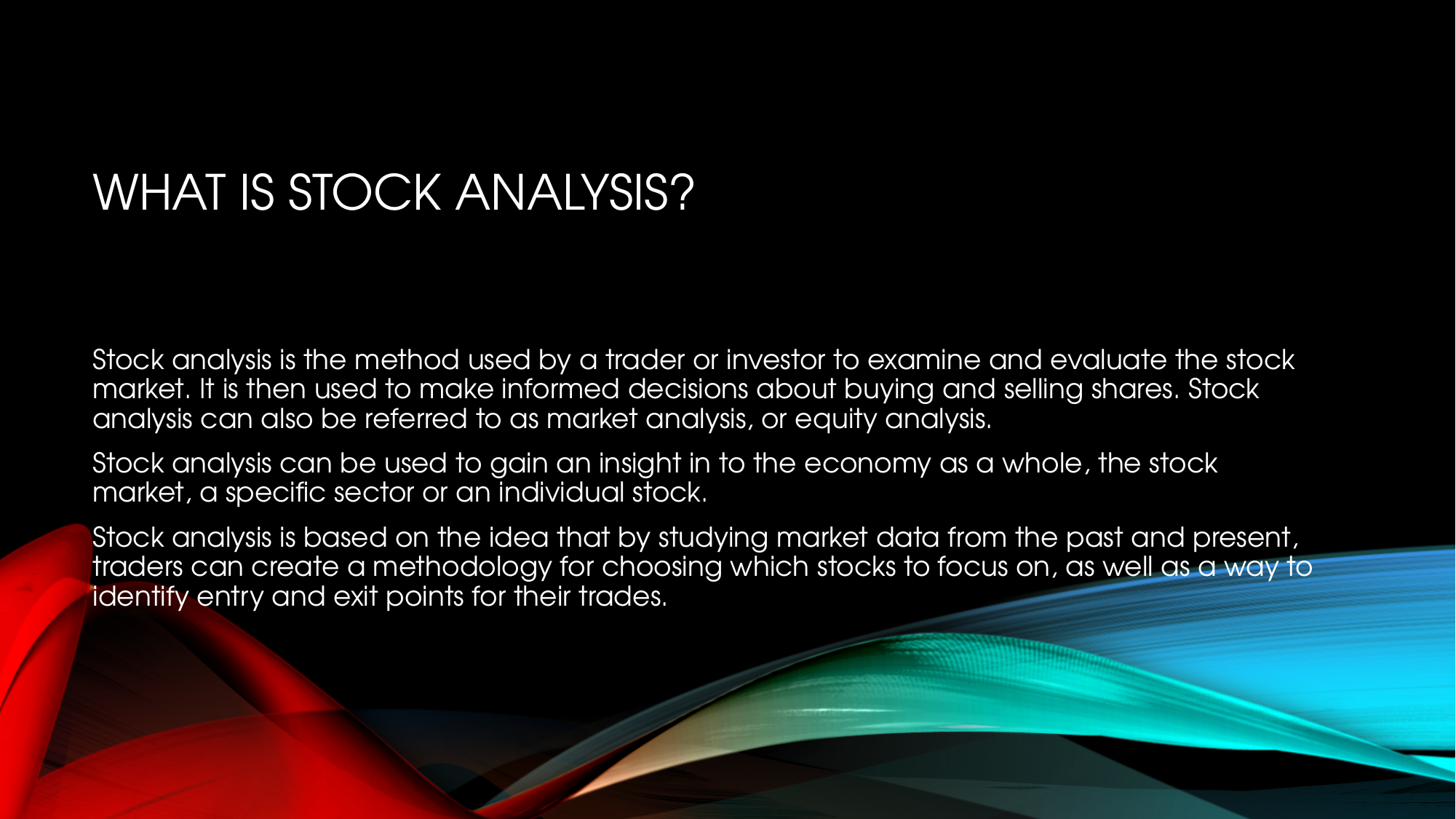

# What is stock analysis?
Stock analysis is the method used by a trader or investor to examine and evaluate the stock market. It is then used to make informed decisions about buying and selling shares. Stock analysis can also be referred to as market analysis, or equity analysis.
Stock analysis can be used to gain an insight in to the economy as a whole, the stock market, a specific sector or an individual stock.
Stock analysis is based on the idea that by studying market data from the past and present, traders can create a methodology for choosing which stocks to focus on, as well as a way to identify entry and exit points for their trades.